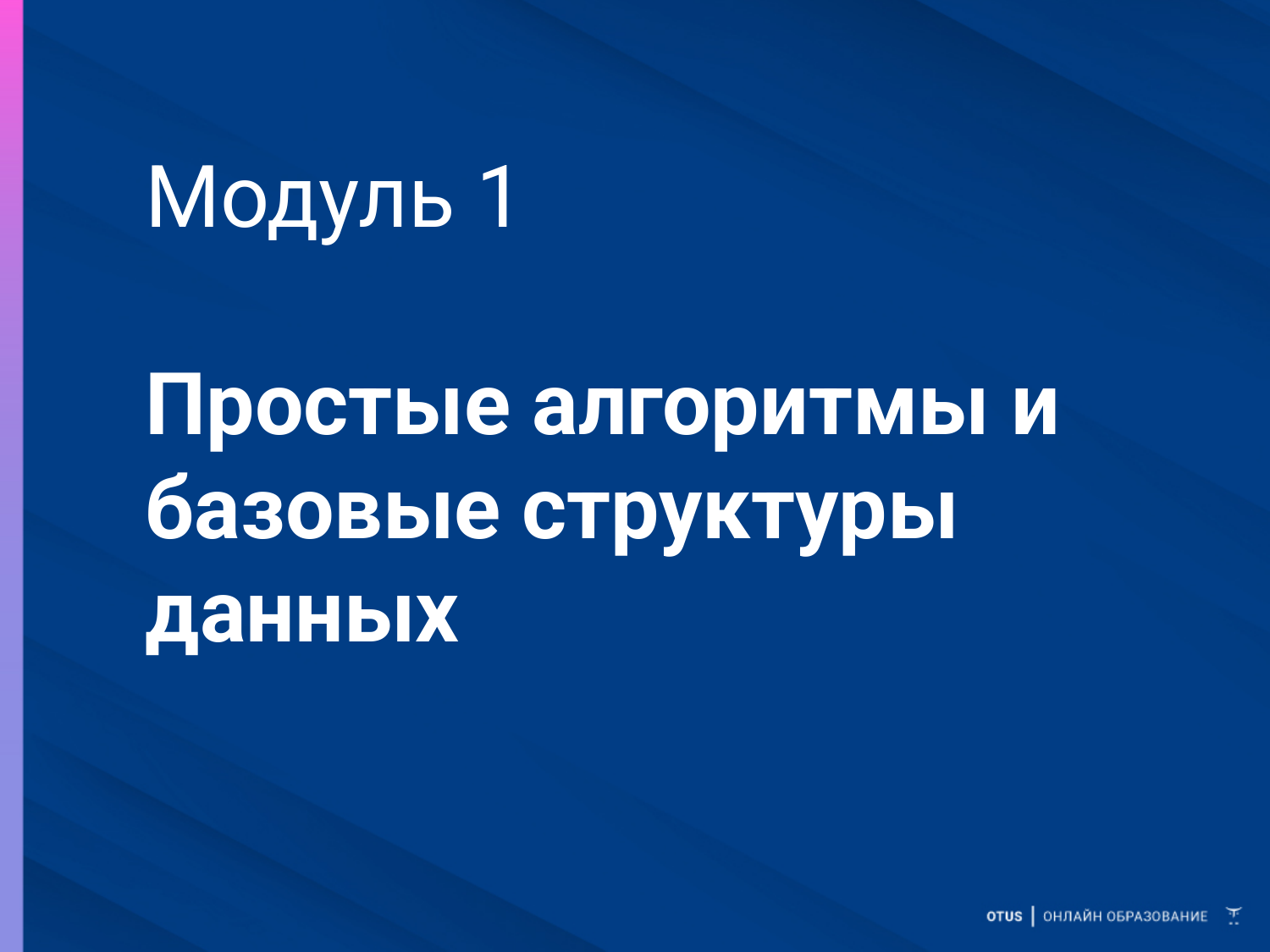

# Модуль 1 Простые алгоритмы и базовые структуры данных